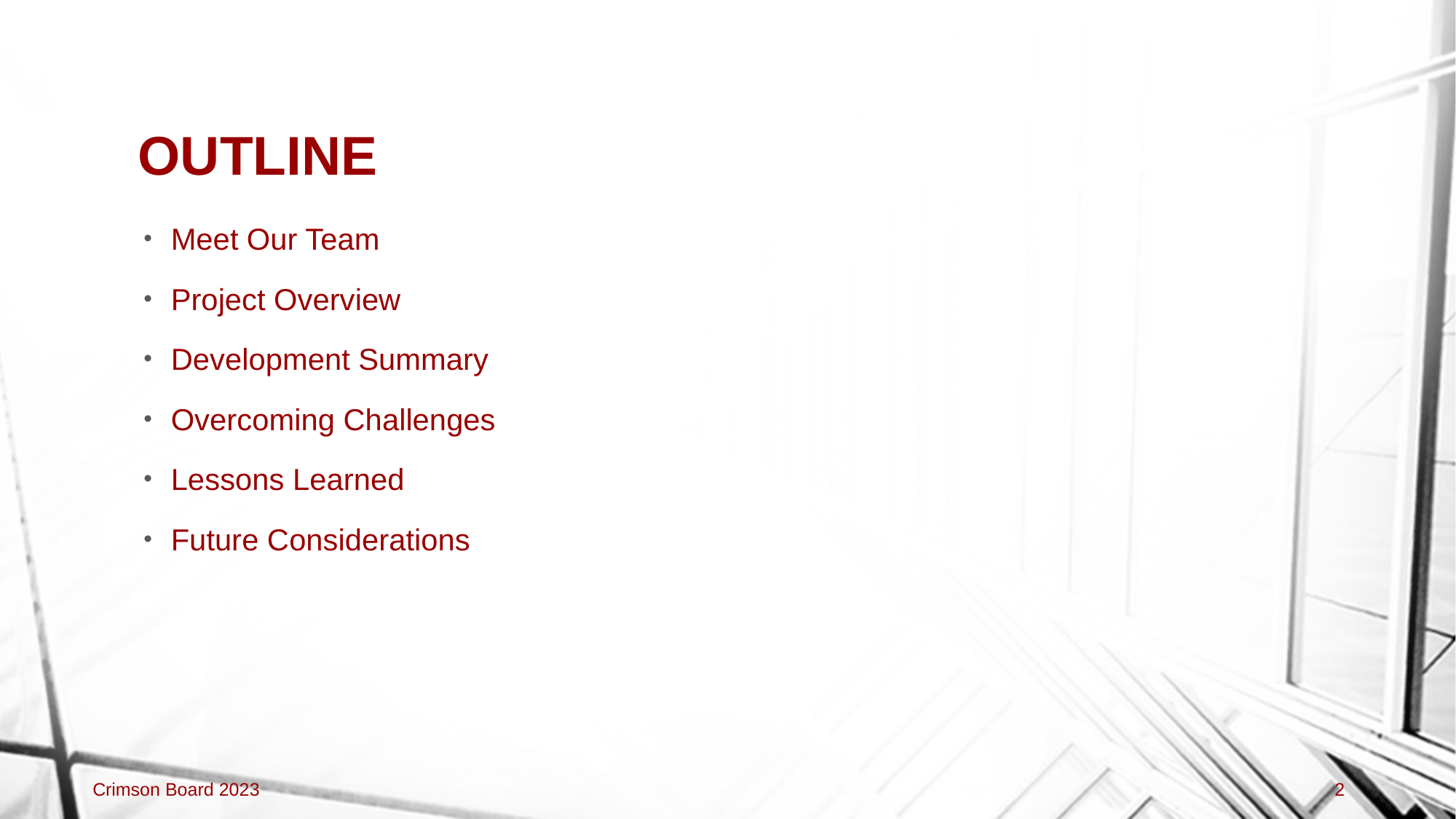

# OUTLINE
Meet Our Team
Project Overview
Development Summary
Overcoming Challenges
Lessons Learned
Future Considerations

Crimson Board 2023
2